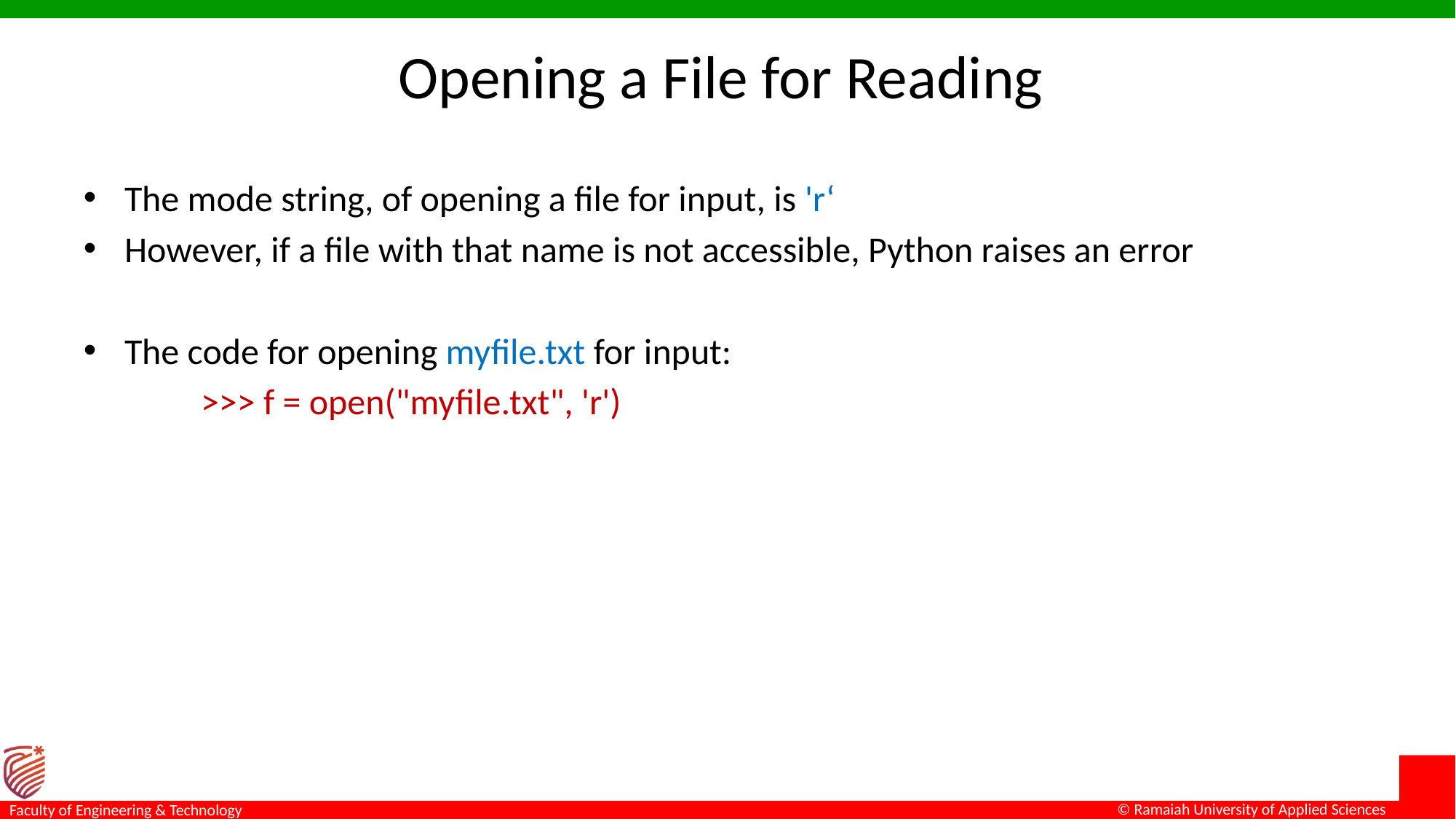

# Opening a File for Reading
The mode string, of opening a file for input, is 'r‘
However, if a file with that name is not accessible, Python raises an error

The code for opening myfile.txt for input:
	 >>> f = open("myfile.txt", 'r')